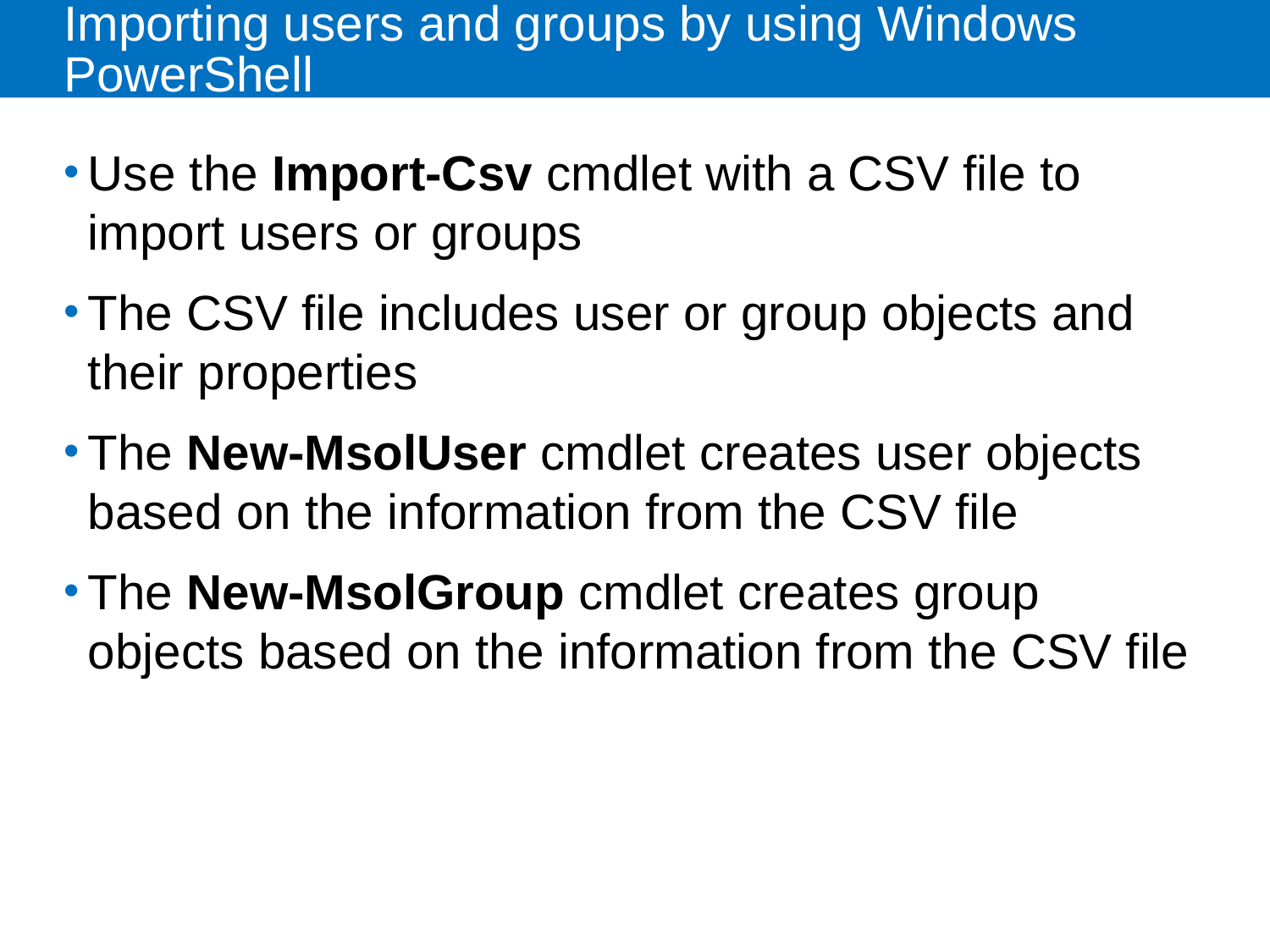

# Importing users and groups by using Windows PowerShell
Use the Import-Csv cmdlet with a CSV file to import users or groups
The CSV file includes user or group objects and their properties
The New-MsolUser cmdlet creates user objects based on the information from the CSV file
The New-MsolGroup cmdlet creates group objects based on the information from the CSV file